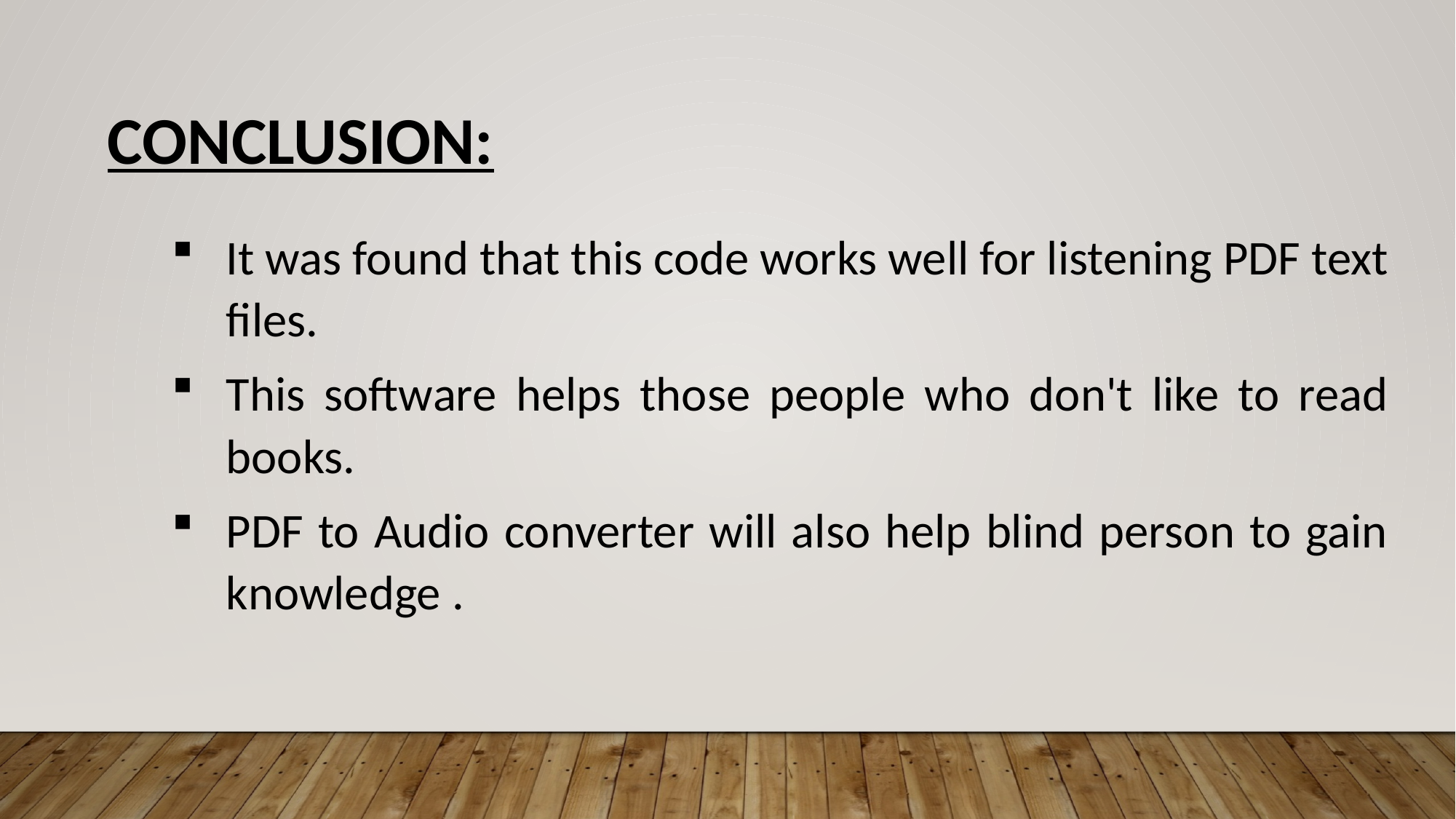

Conclusion:

It was found that this code works well for listening PDF text files.
This software helps those people who don't like to read books.
PDF to Audio converter will also help blind person to gain knowledge .